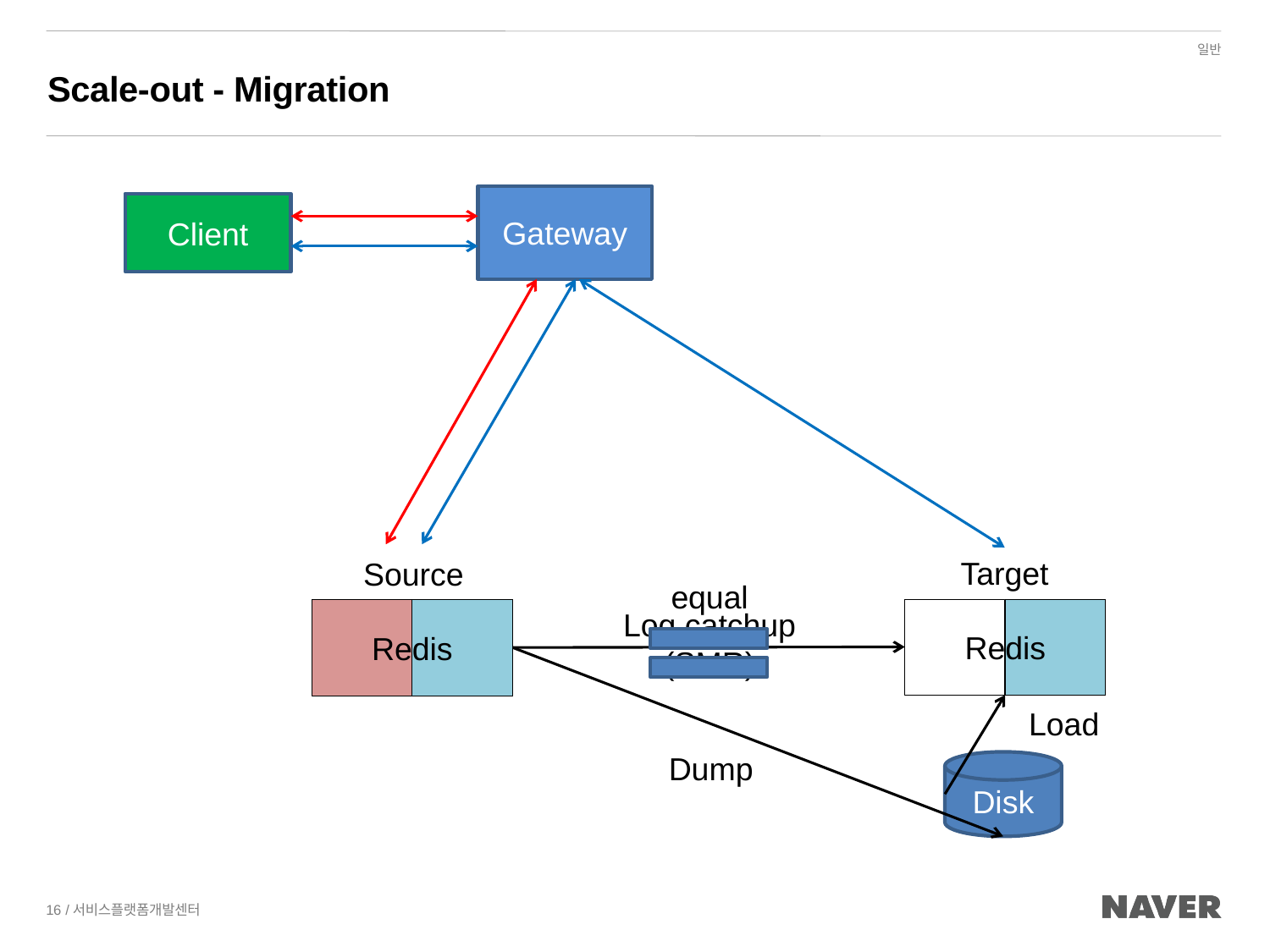

# Scale-out - Migration
Gateway
Client
Target
Source
equal
Log catchup
(SMR)

Redis

Redis

Load
Dump
Disk